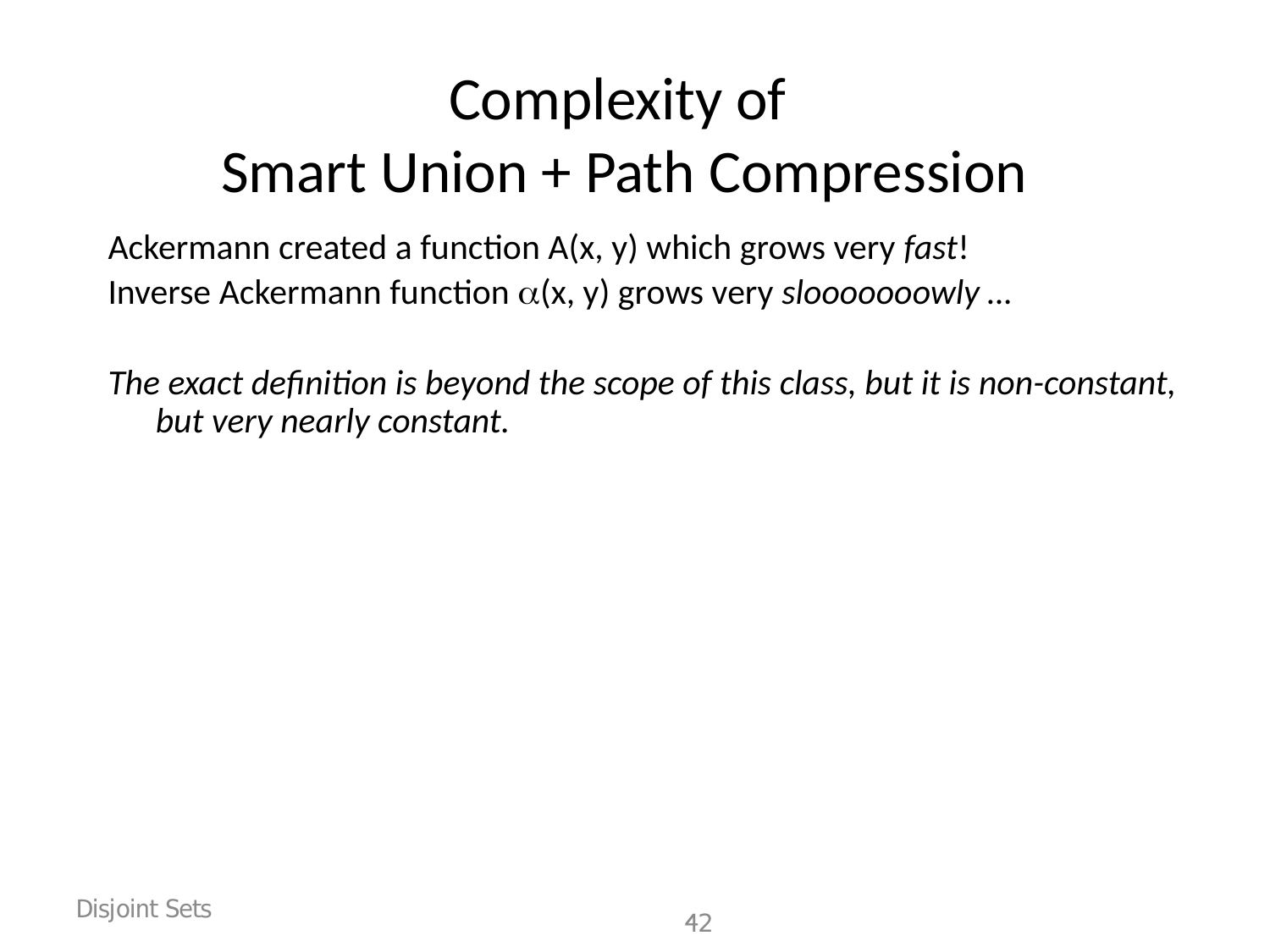

# Complexity of Smart Union + Path Compression
Ackermann created a function A(x, y) which grows very fast!
Inverse Ackermann function α(x, y) grows very slooooooowly …

The exact definition is beyond the scope of this class, but it is non-constant, but very nearly constant.
Disjoint Sets
			42